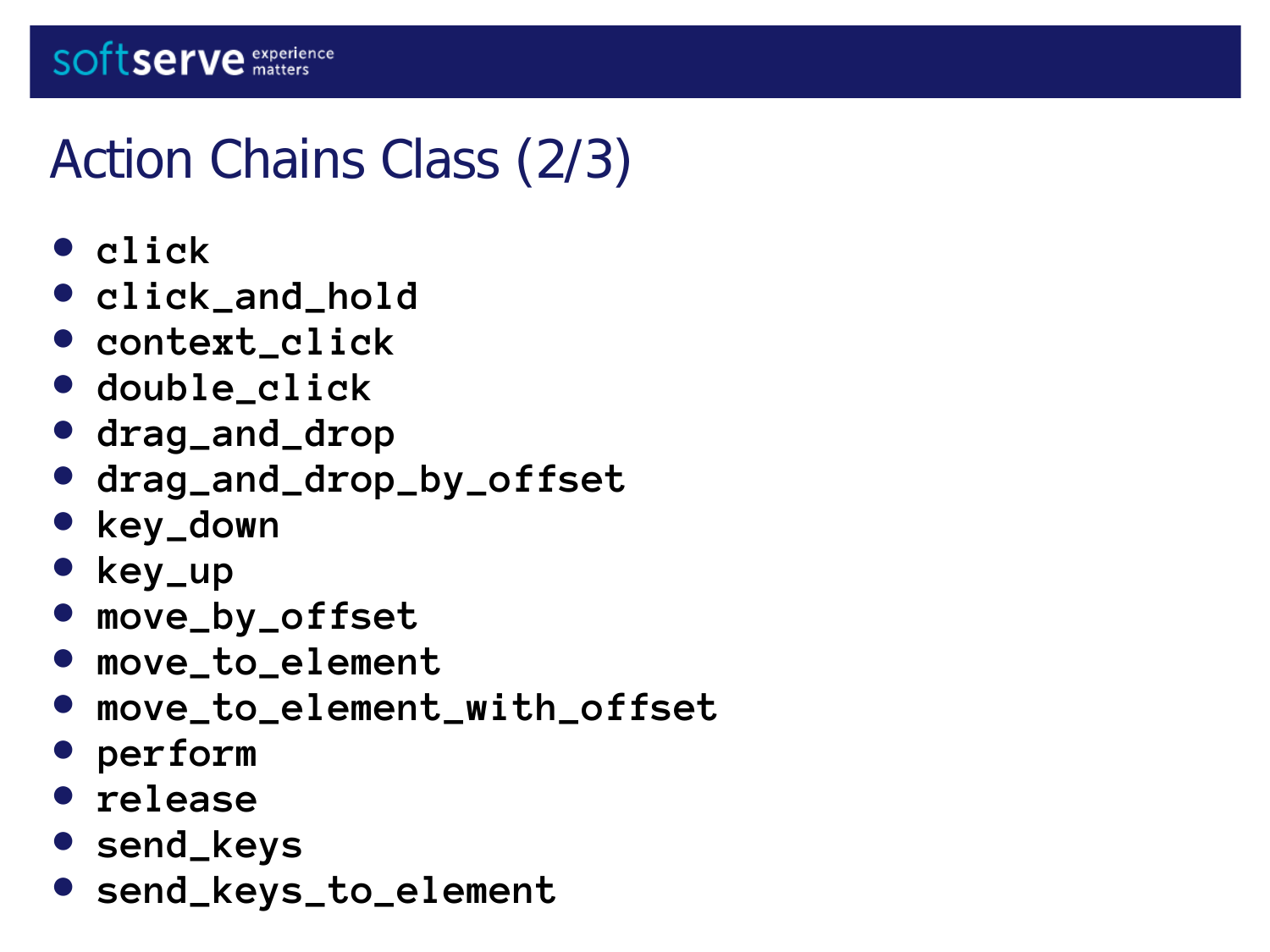

Action Chains Class (2/3)
click
click_and_hold
context_click
double_click
drag_and_drop
drag_and_drop_by_offset
key_down
key_up
move_by_offset
move_to_element
move_to_element_with_offset
perform
release
send_keys
send_keys_to_element